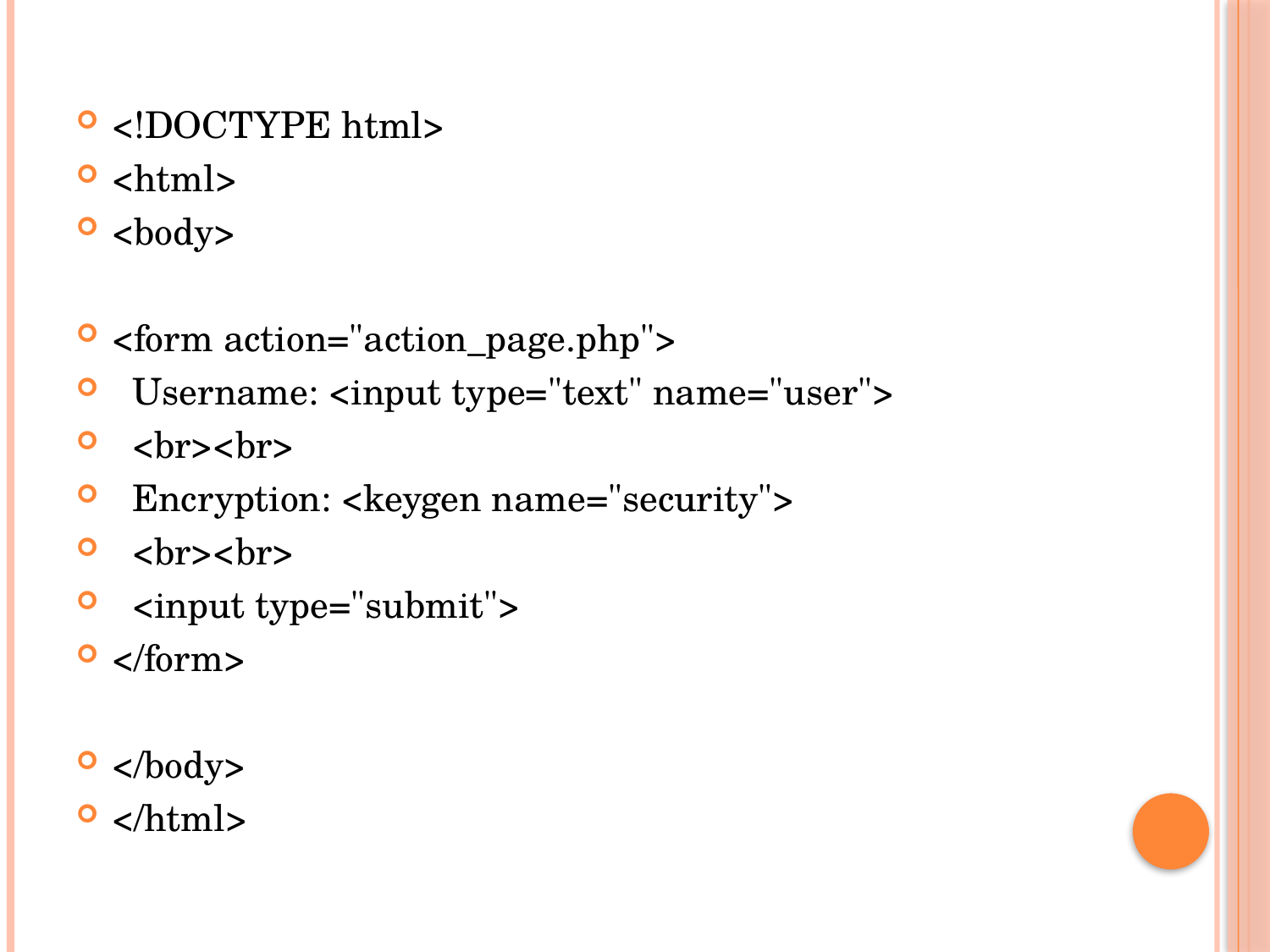

<!DOCTYPE html>
<html>
<body>

<form action="action_page.php">
  Username: <input type="text" name="user">
  <br><br>
  Encryption: <keygen name="security">
  <br><br>
  <input type="submit">
</form>

</body>
</html>